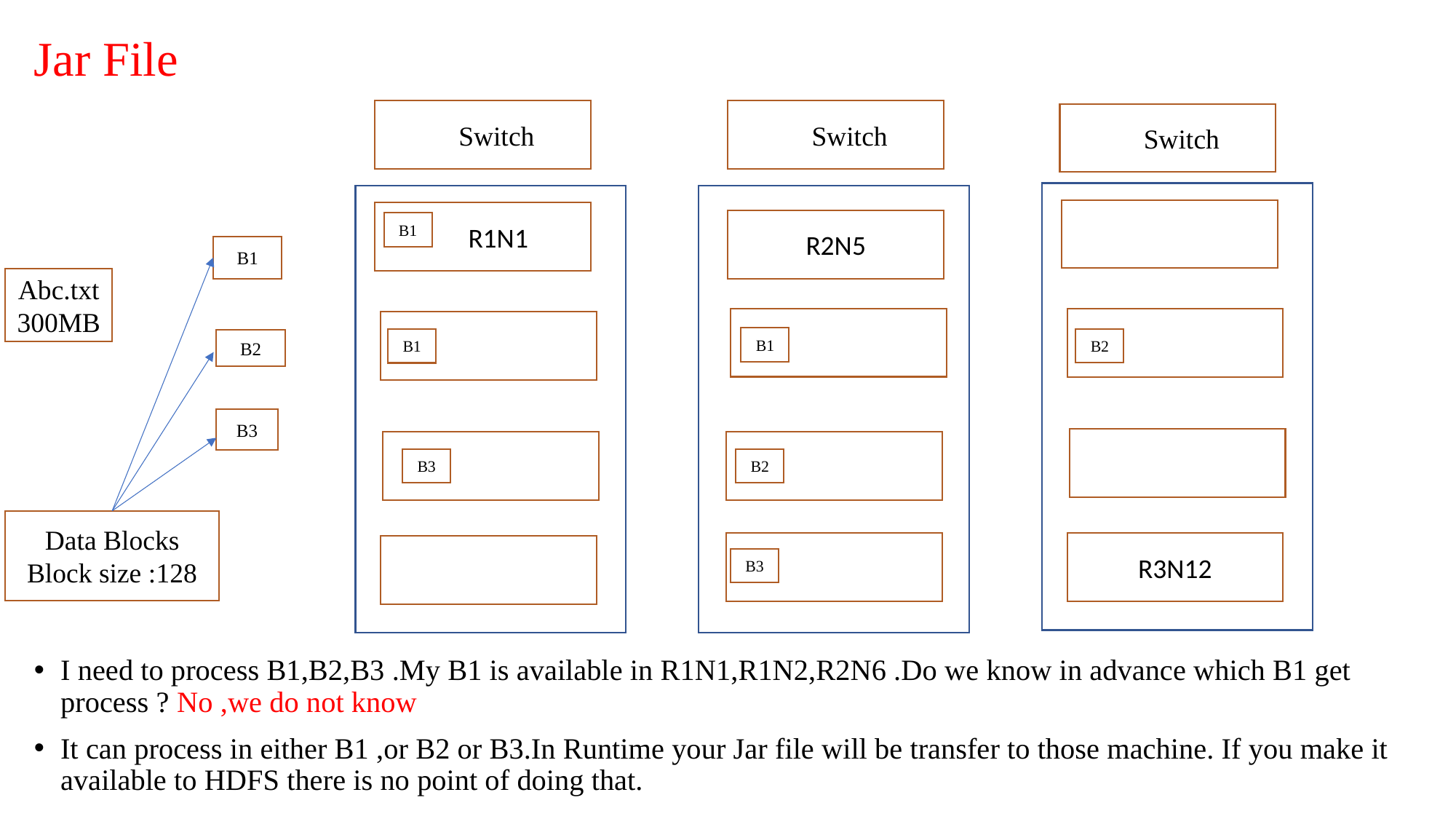

# Jar File
     Switch
     Switch
     Switch

     R1N1
R2N5
B1
B1
Abc.txt
300MB

B1
B2
B1
B2
B3

B3
B2
Data Blocks
Block size :128

R3N12

B3
I need to process B1,B2,B3 .My B1 is available in R1N1,R1N2,R2N6 .Do we know in advance which B1 get process ? No ,we do not know
It can process in either B1 ,or B2 or B3.In Runtime your Jar file will be transfer to those machine. If you make it available to HDFS there is no point of doing that.